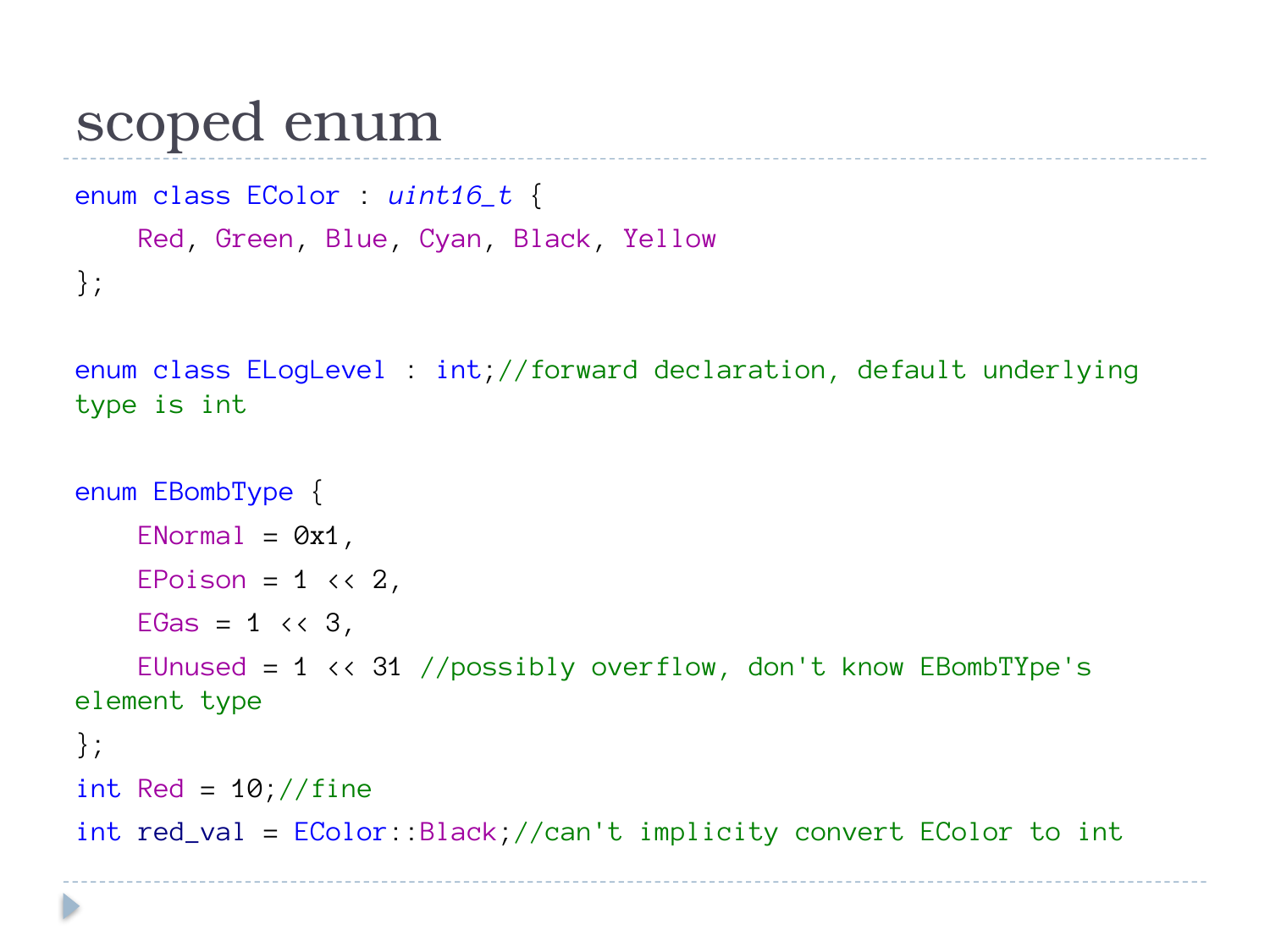

# scoped enum
enum class EColor : uint16_t {
    Red, Green, Blue, Cyan, Black, Yellow
};

enum class ELogLevel : int;//forward declaration, default underlying type is int

enum EBombType {
    ENormal = 0x1,
    EPoison = 1 << 2,
    EGas = 1 << 3,
    EUnused = 1 << 31 //possibly overflow, don't know EBombTYpe's element type
};
int Red = 10;//fine
int red_val = EColor::Black;//can't implicity convert EColor to int